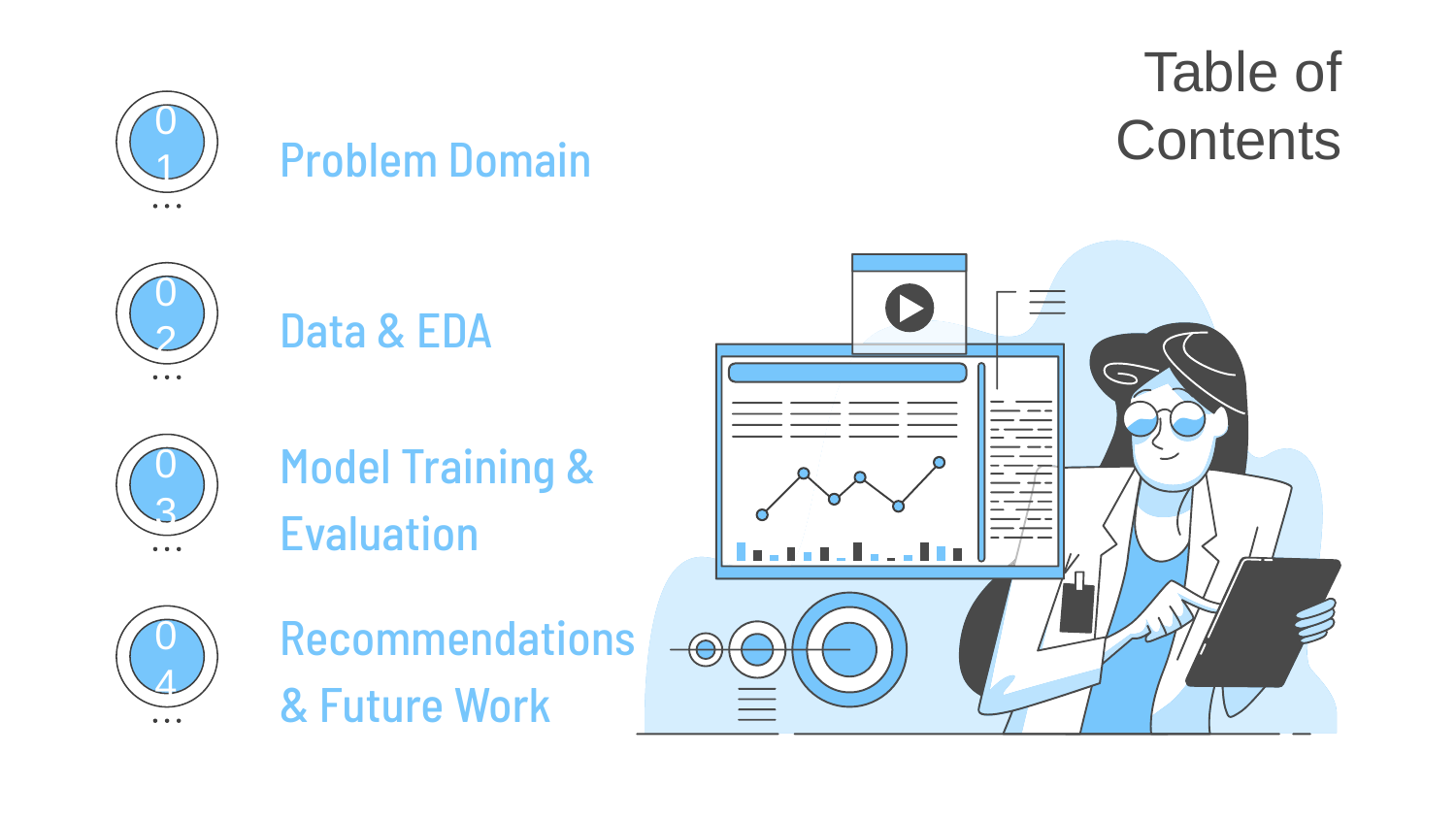

# Table of Contents

Problem Domain
01

Data & EDA
02
Model Training & Evaluation

03
Recommendations & Future Work

04